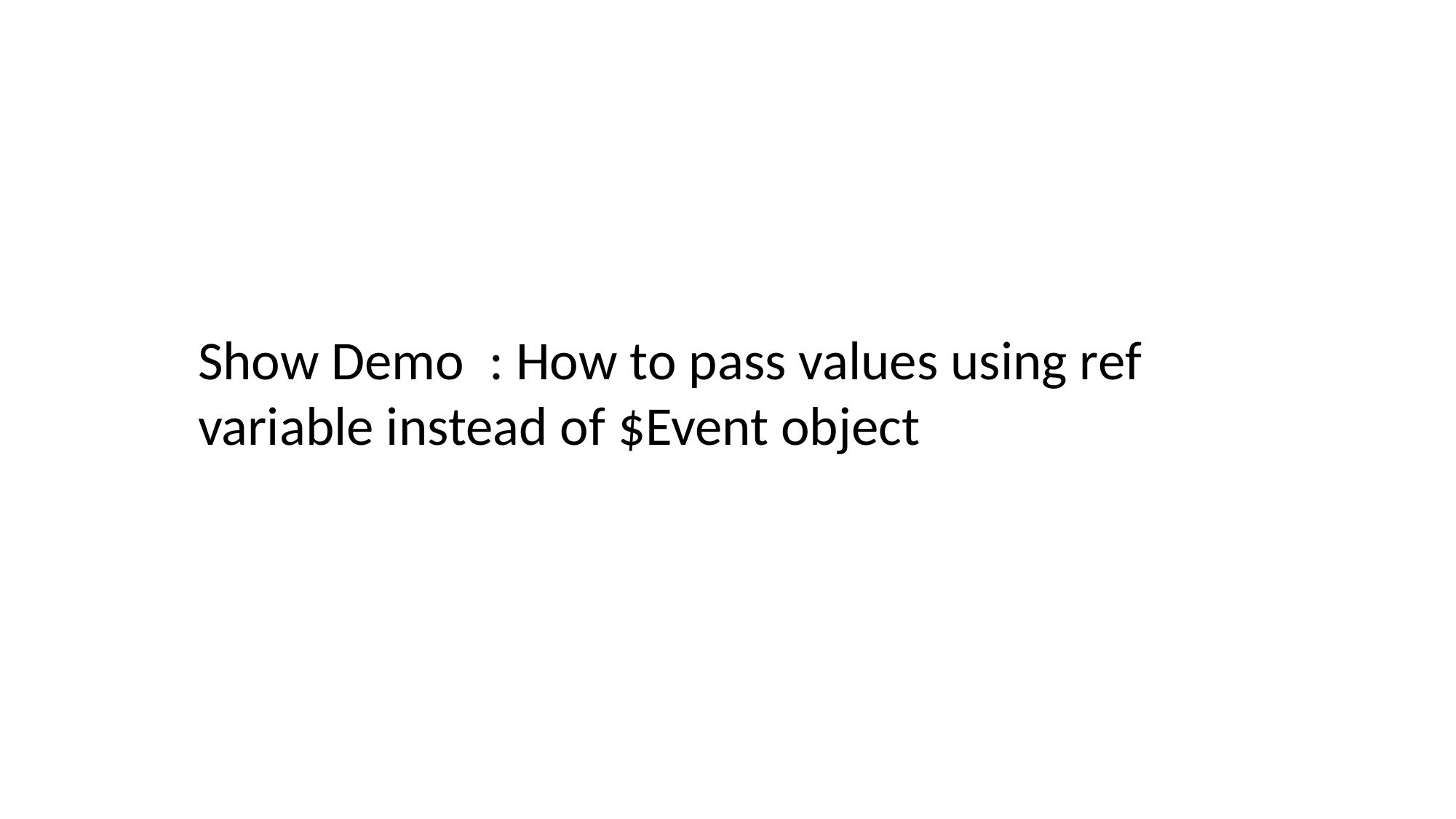

Show Demo  : How to pass values using ref variable instead of $Event object